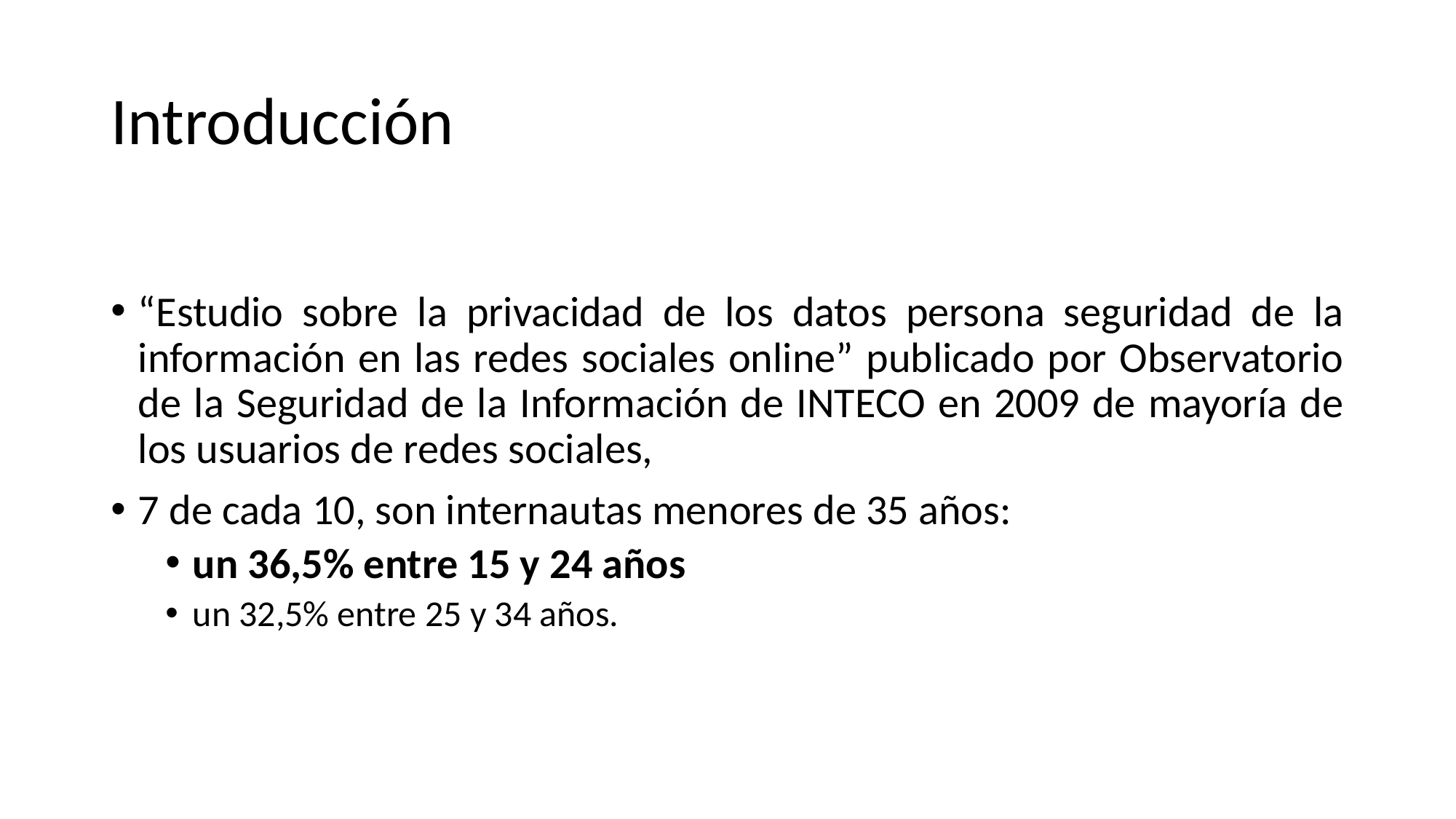

# Introducción

“Estudio sobre la privacidad de los datos persona seguridad de la información en las redes sociales online” publicado por Observatorio de la Seguridad de la Información de INTECO en 2009 de mayoría de los usuarios de redes sociales,
7 de cada 10, son internautas menores de 35 años:
un 36,5% entre 15 y 24 años
un 32,5% entre 25 y 34 años.